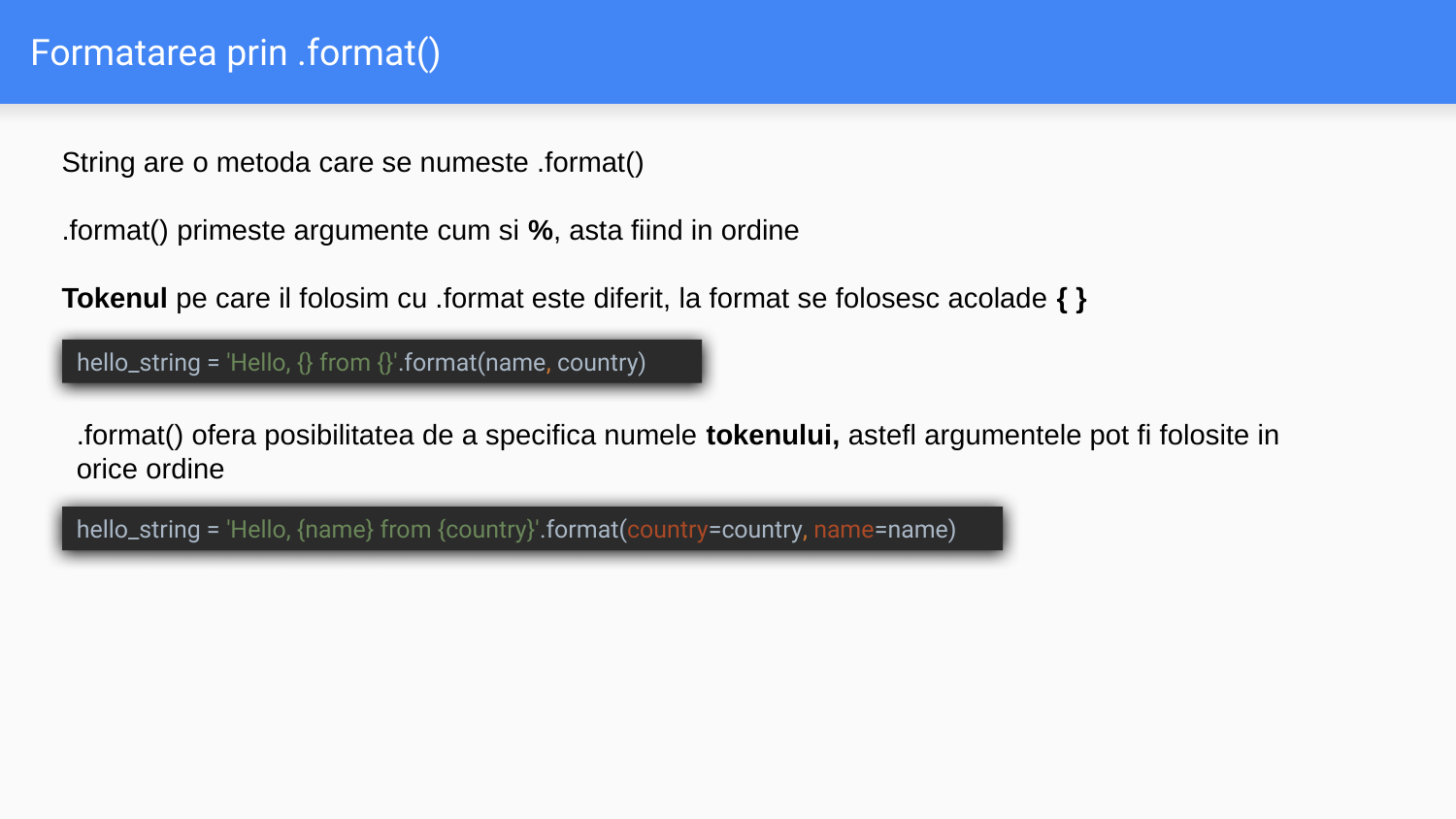

# Formatarea prin .format()
String are o metoda care se numeste .format()

.format() primeste argumente cum si %, asta fiind in ordine

Tokenul pe care il folosim cu .format este diferit, la format se folosesc acolade { }
hello_string = 'Hello, {} from {}'.format(name, country)
.format() ofera posibilitatea de a specifica numele tokenului, astefl argumentele pot fi folosite in orice ordine
hello_string = 'Hello, {name} from {country}'.format(country=country, name=name)